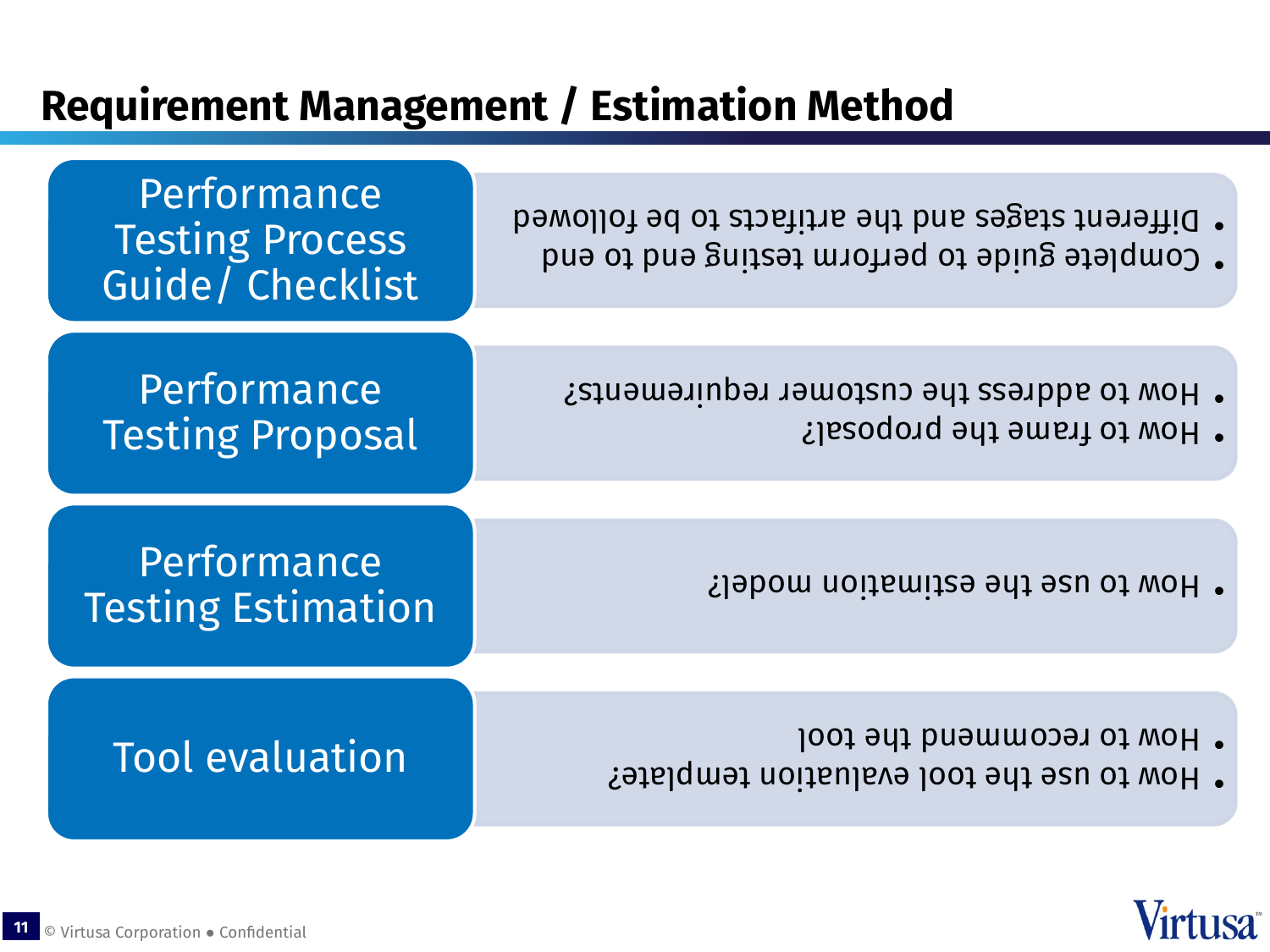

# Requirement Management / Estimation Method
Complete guide to perform testing end to end
Different stages and the artifacts to be followed
Performance Testing Process Guide/ Checklist
How to frame the proposal?
How to address the customer requirements?
Performance Testing Proposal
How to use the estimation model?
Performance Testing Estimation
How to use the tool evaluation template?
How to recommend the tool
Tool evaluation